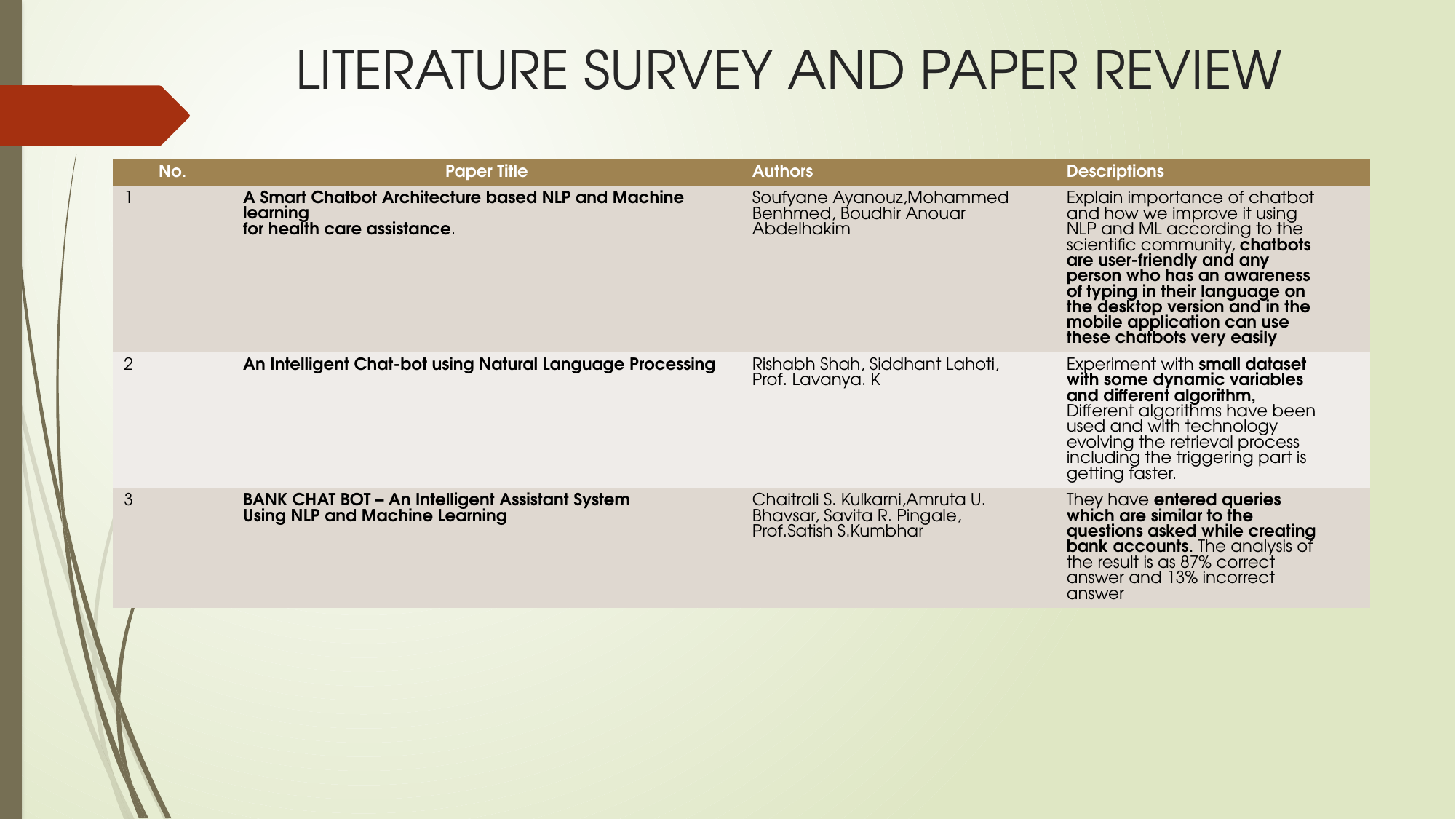

# LITERATURE SURVEY AND PAPER REVIEW
| No. | Paper Title | Authors | Descriptions |
| --- | --- | --- | --- |
| 1 | A Smart Chatbot Architecture based NLP and Machine learning for health care assistance. | Soufyane Ayanouz,Mohammed Benhmed, Boudhir Anouar Abdelhakim | Explain importance of chatbot and how we improve it using NLP and ML according to the scientific community, chatbots are user-friendly and any person who has an awareness of typing in their language on the desktop version and in the mobile application can use these chatbots very easily |
| 2 | An Intelligent Chat-bot using Natural Language Processing | Rishabh Shah, Siddhant Lahoti, Prof. Lavanya. K | Experiment with small dataset with some dynamic variables and different algorithm, Different algorithms have been used and with technology evolving the retrieval process including the triggering part is getting faster. |
| 3 | BANK CHAT BOT – An Intelligent Assistant System Using NLP and Machine Learning | Chaitrali S. Kulkarni,Amruta U. Bhavsar, Savita R. Pingale, Prof.Satish S.Kumbhar | They have entered queries which are similar to the questions asked while creating bank accounts. The analysis of the result is as 87% correct answer and 13% incorrect answer |